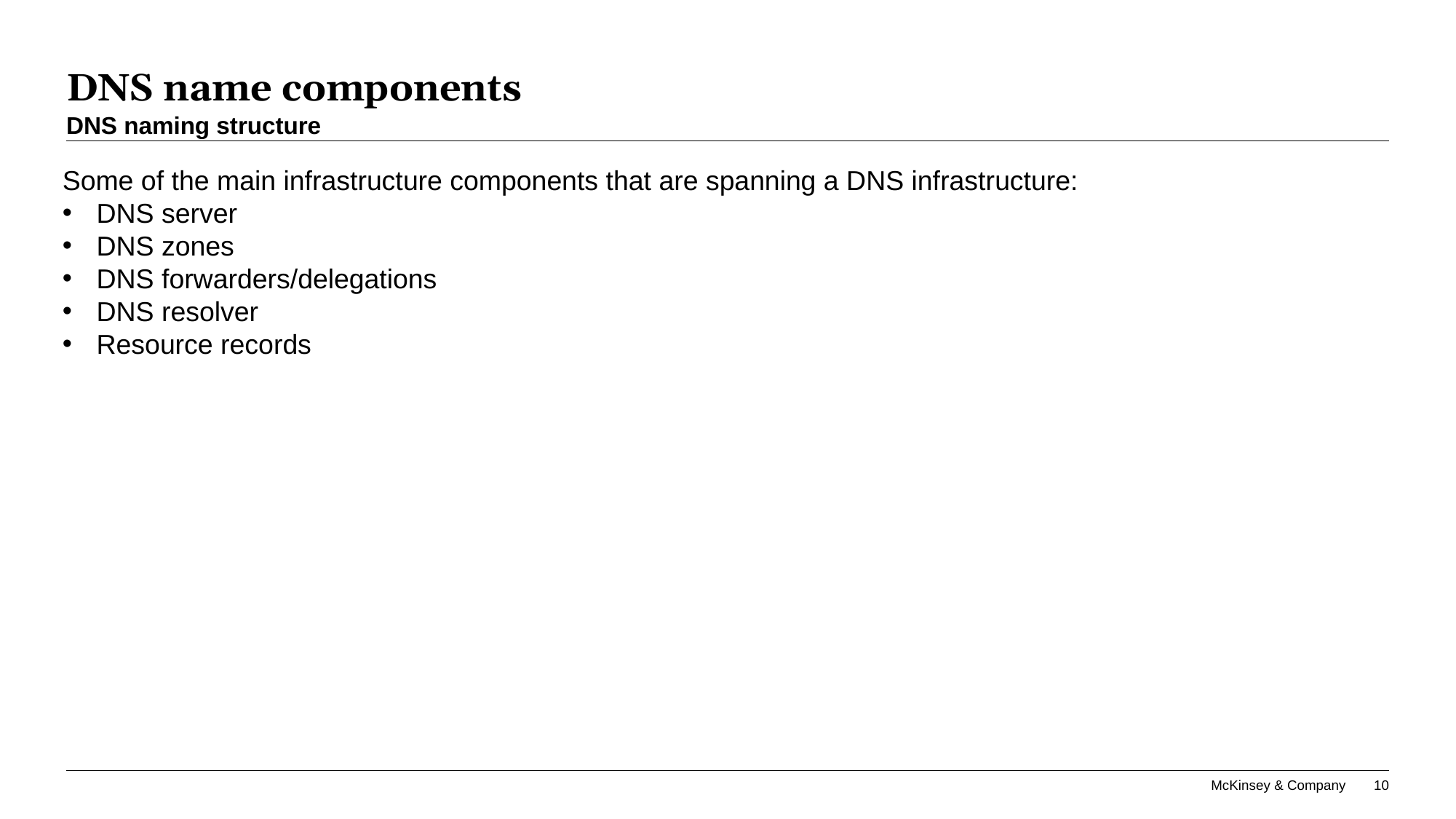

# DNS name components
DNS naming structure
Some of the main infrastructure components that are spanning a DNS infrastructure:
DNS server
DNS zones
DNS forwarders/delegations
DNS resolver
Resource records